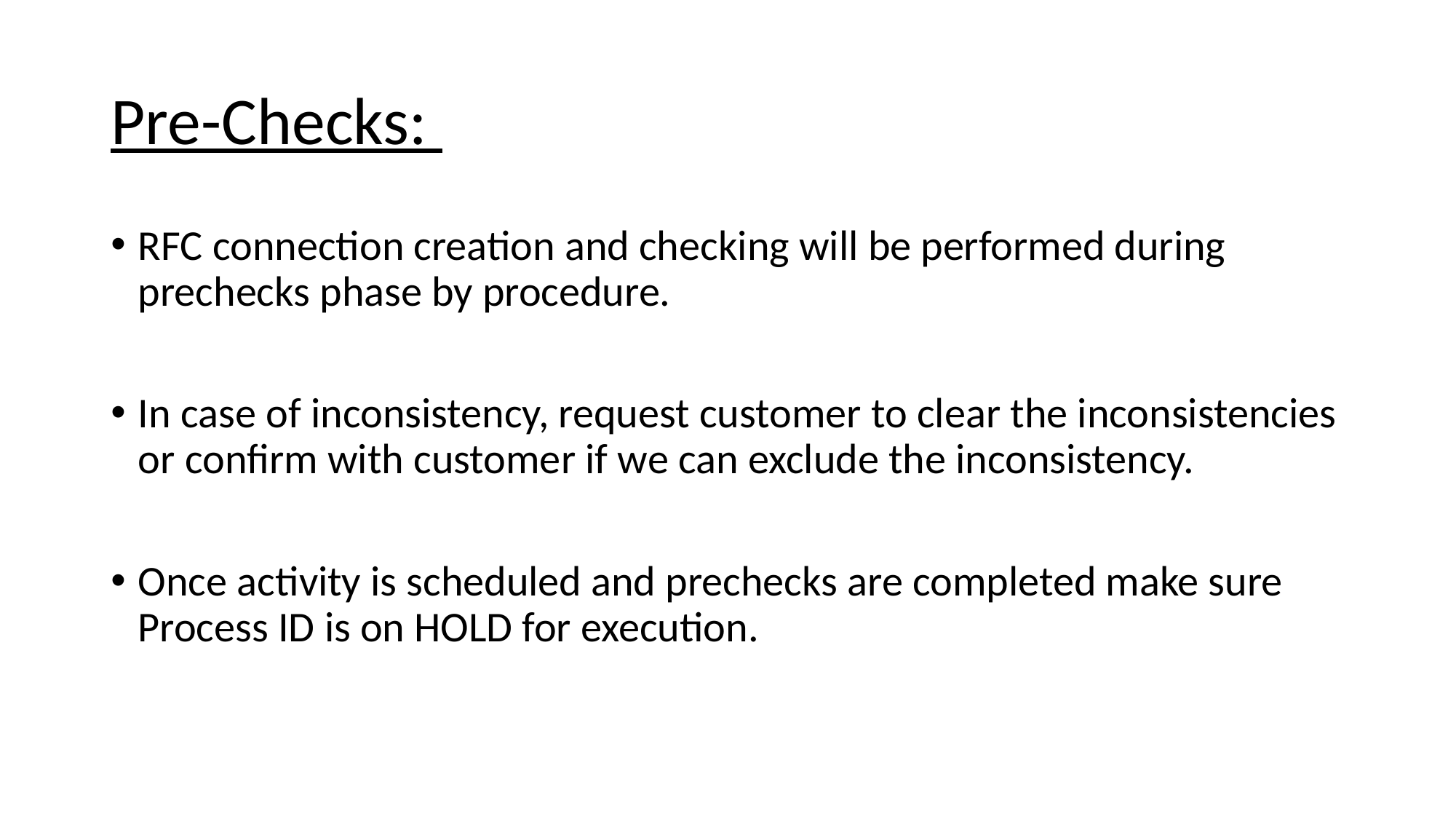

# Pre-Checks:
RFC connection creation and checking will be performed during prechecks phase by procedure.

In case of inconsistency, request customer to clear the inconsistencies or confirm with customer if we can exclude the inconsistency.

Once activity is scheduled and prechecks are completed make sure Process ID is on HOLD for execution.